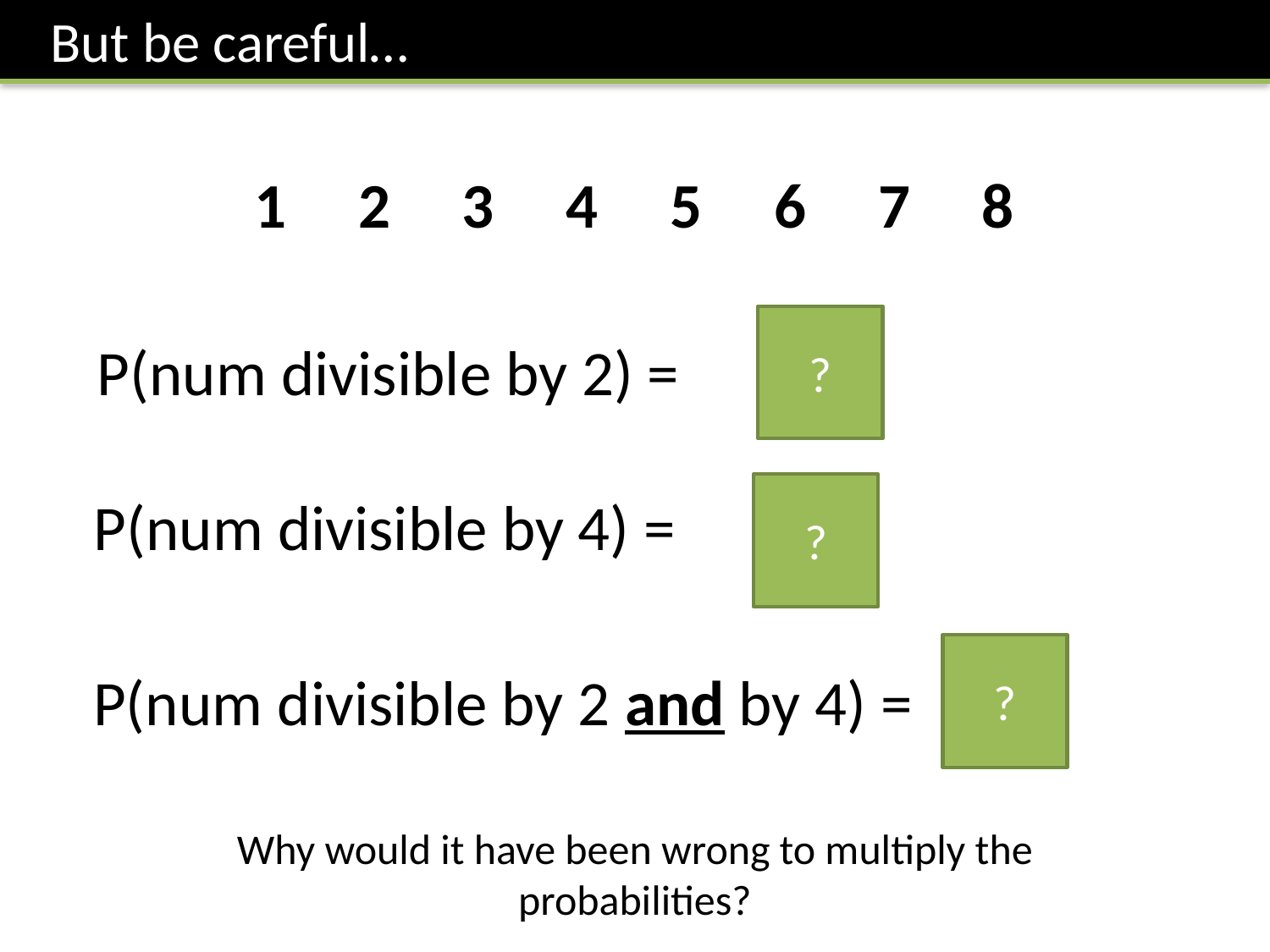

But be careful…
1     2     3     4     5     6     7     8
1
2
?
P(num divisible by 2) =
?
P(num divisible by 4) =
1
4
?
1
4
P(num divisible by 2 and by 4) =
Why would it have been wrong to multiply the probabilities?